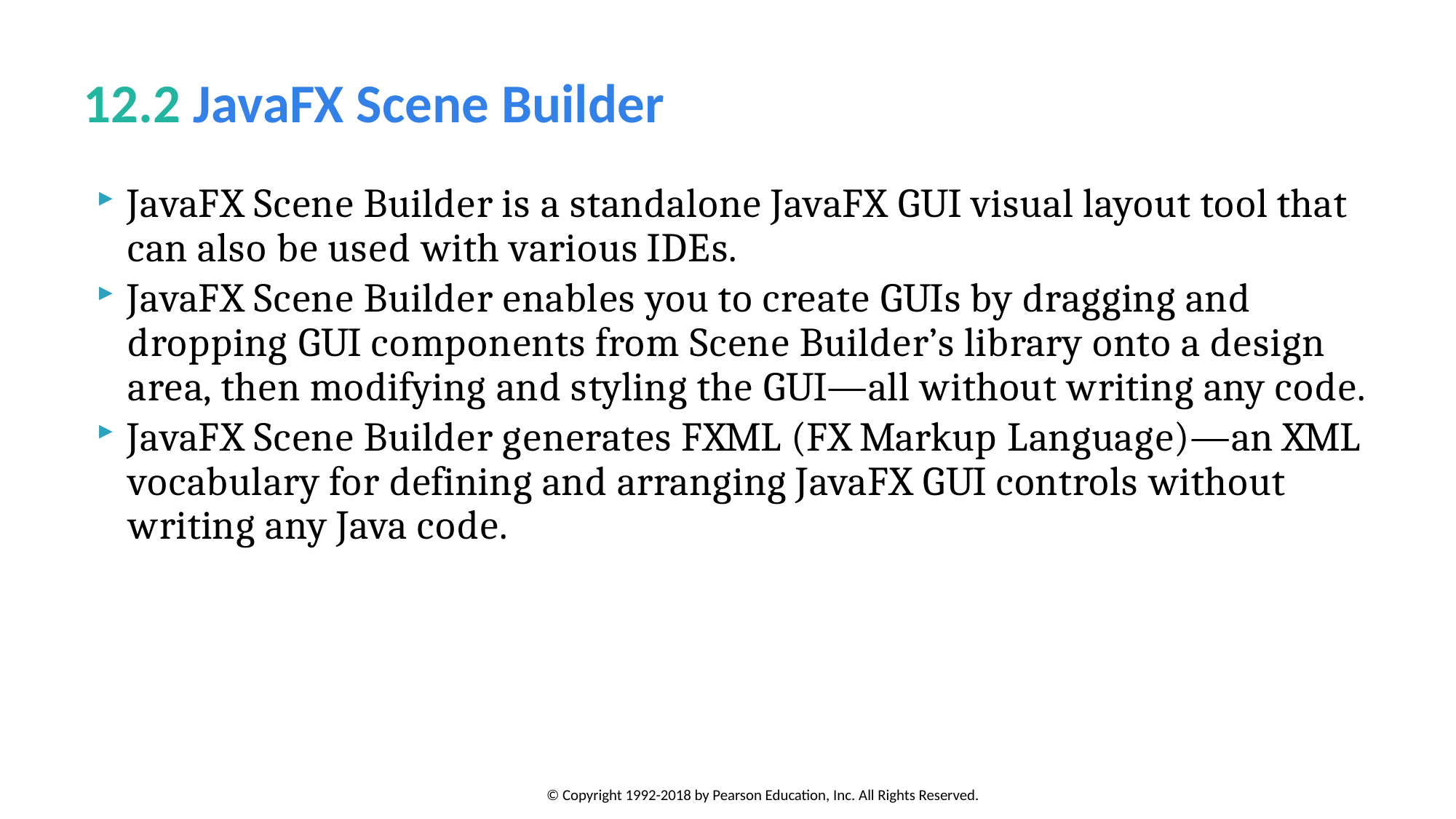

# 12.2 JavaFX Scene Builder
JavaFX Scene Builder is a standalone JavaFX GUI visual layout tool that can also be used with various IDEs.
JavaFX Scene Builder enables you to create GUIs by dragging and dropping GUI components from Scene Builder’s library onto a design area, then modifying and styling the GUI—all without writing any code.
JavaFX Scene Builder generates FXML (FX Markup Language)—an XML vocabulary for defining and arranging JavaFX GUI controls without writing any Java code.
© Copyright 1992-2018 by Pearson Education, Inc. All Rights Reserved.